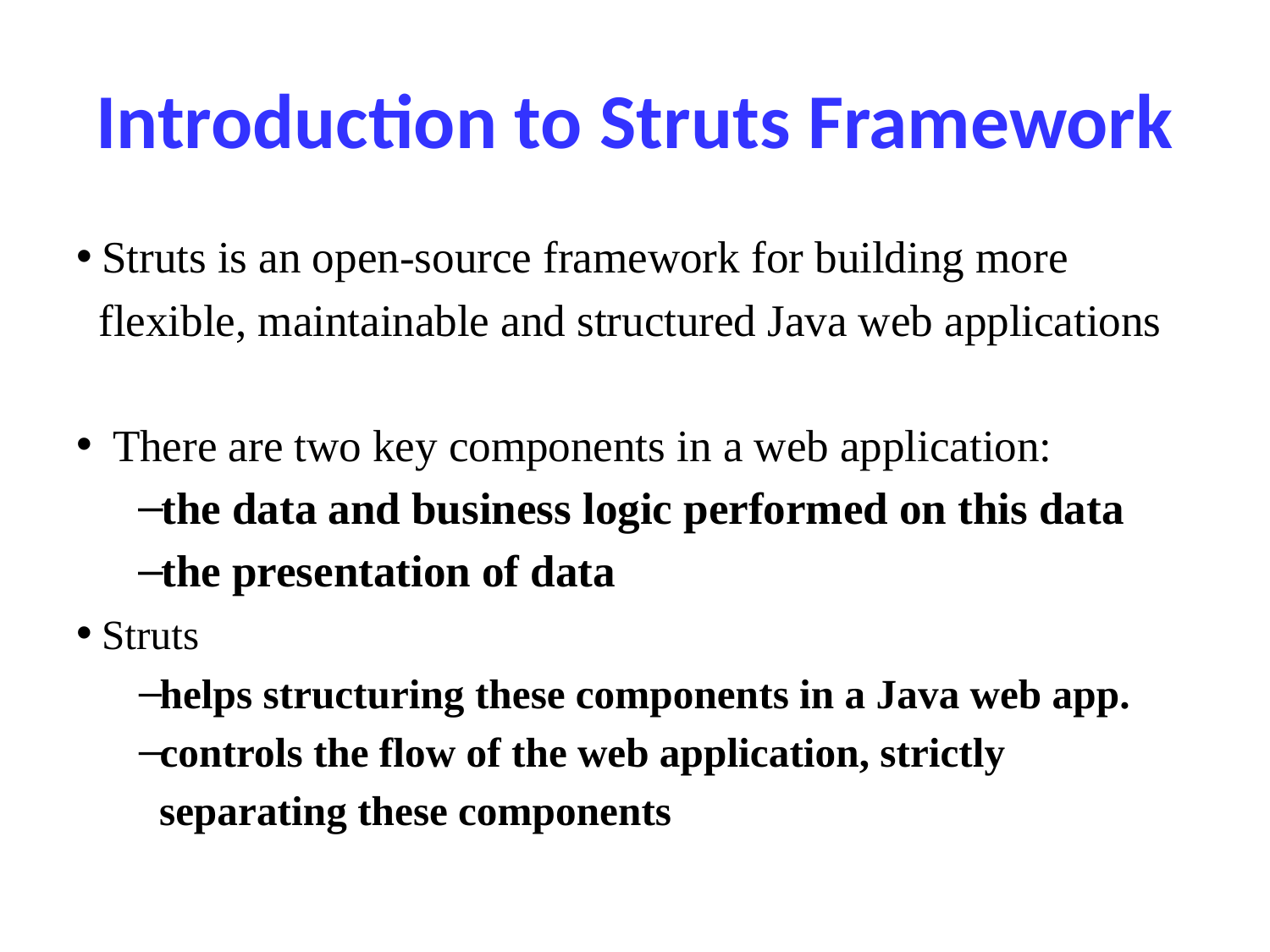

# Introduction to Struts Framework
 Struts is an open-source framework for building more
  flexible, maintainable and structured Java web applications

  There are two key components in a web application:
the data and business logic performed on this data
the presentation of data
 Struts
helps structuring these components in a Java web app.
controls the flow of the web application, strictly
  separating these components